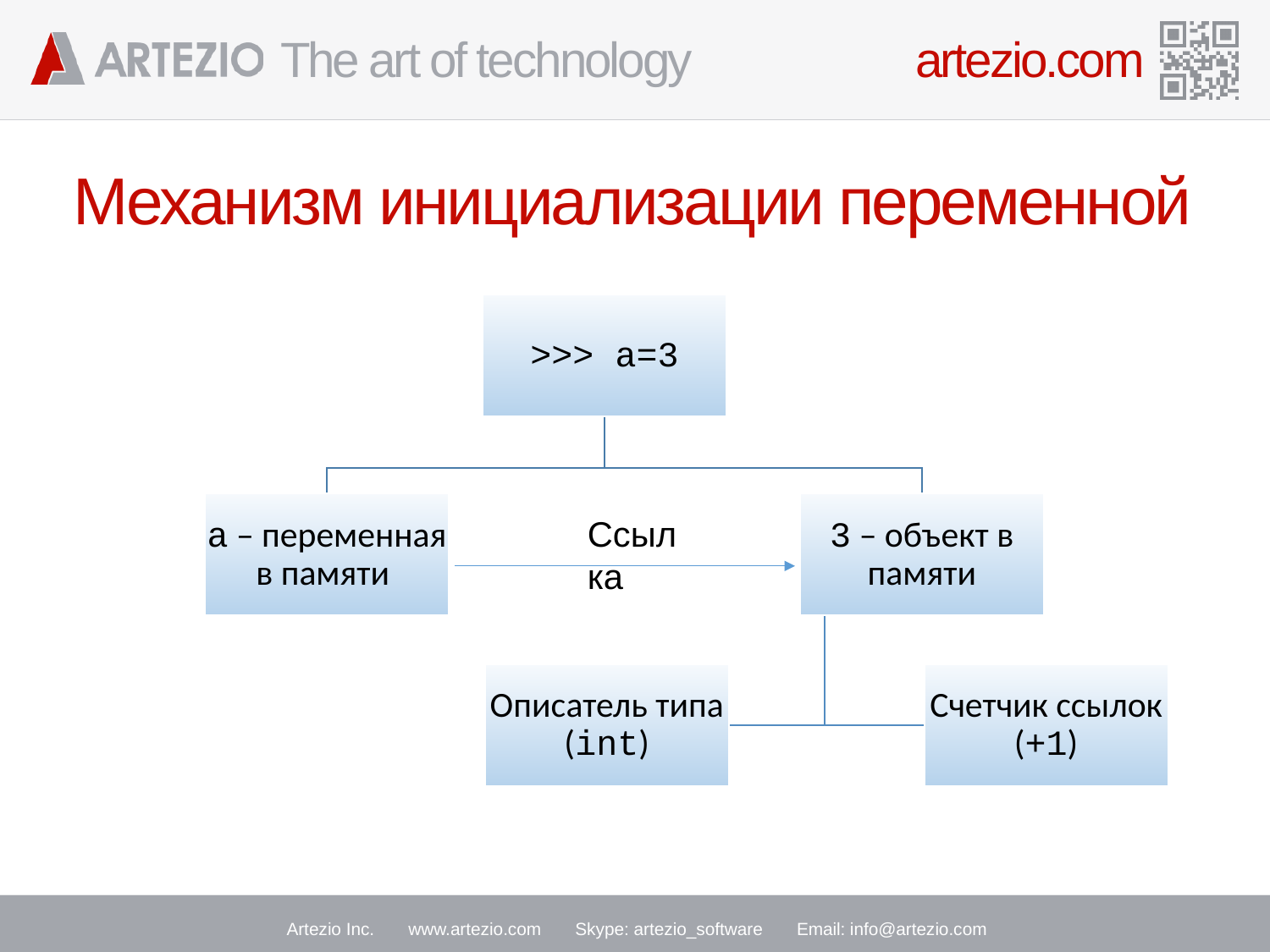

Механизм инициализации переменной
>>> a=3
a – переменная в памяти
3 – объект в памяти
Описатель типа (int)
Счетчик ссылок (+1)
Ссылка